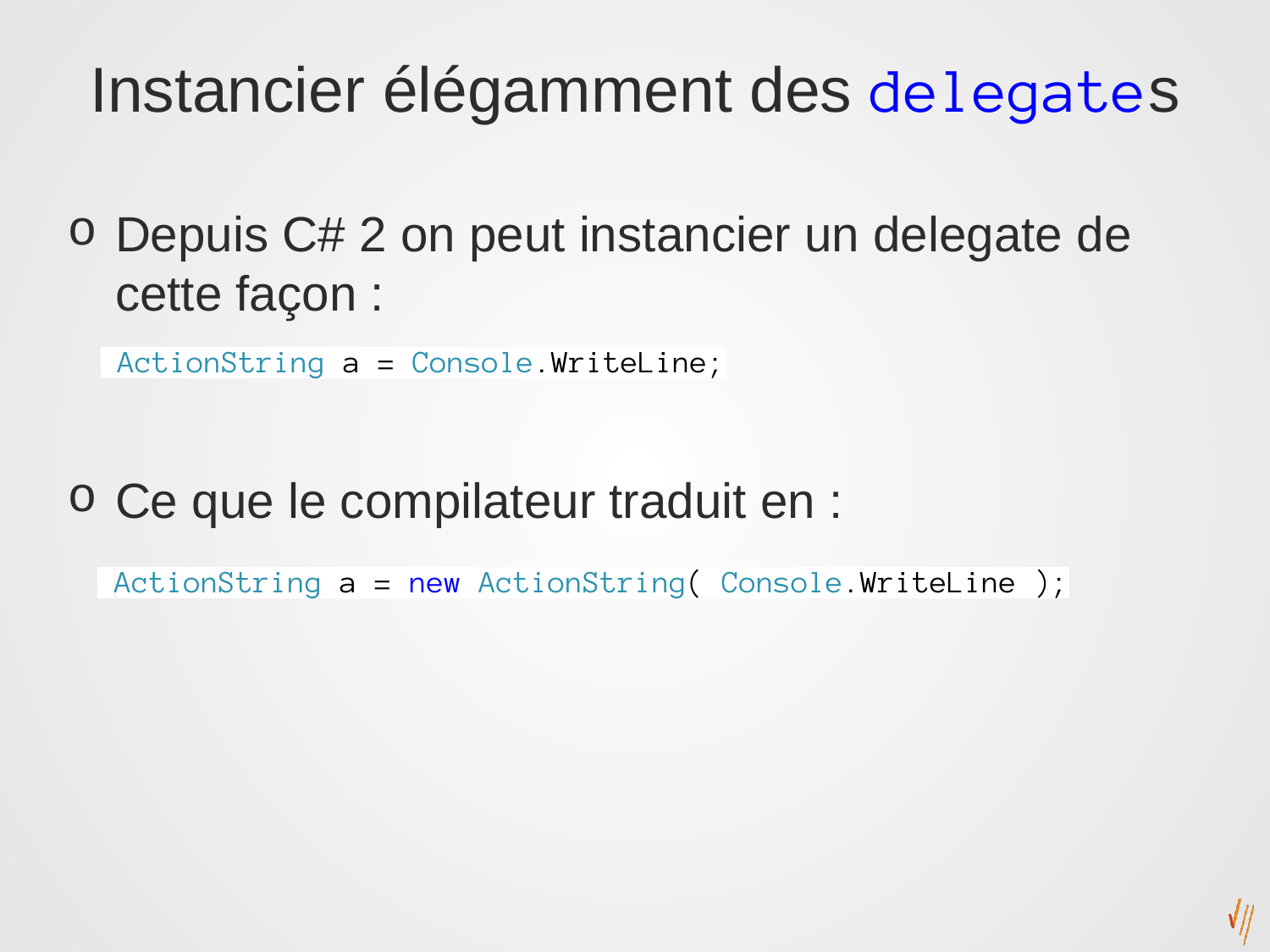

# Instancier élégamment des delegates
Depuis C# 2 on peut instancier un delegate de cette façon :

Ce que le compilateur traduit en :
 ActionString a = Console.WriteLine;
 ActionString a = new ActionString( Console.WriteLine );